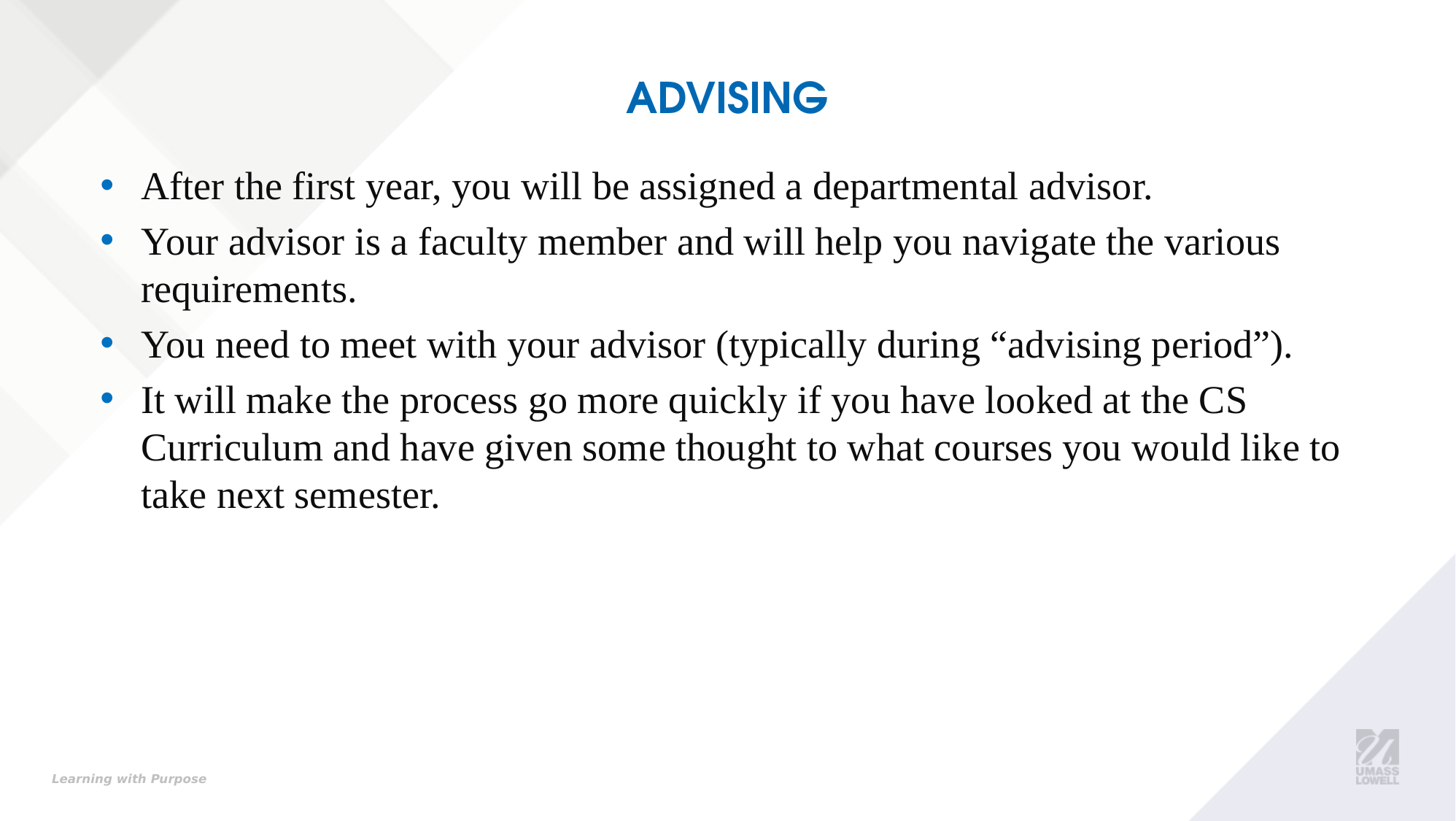

# Advising
After the first year, you will be assigned a departmental advisor.
Your advisor is a faculty member and will help you navigate the various requirements.
You need to meet with your advisor (typically during “advising period”).
It will make the process go more quickly if you have looked at the CS Curriculum and have given some thought to what courses you would like to take next semester.